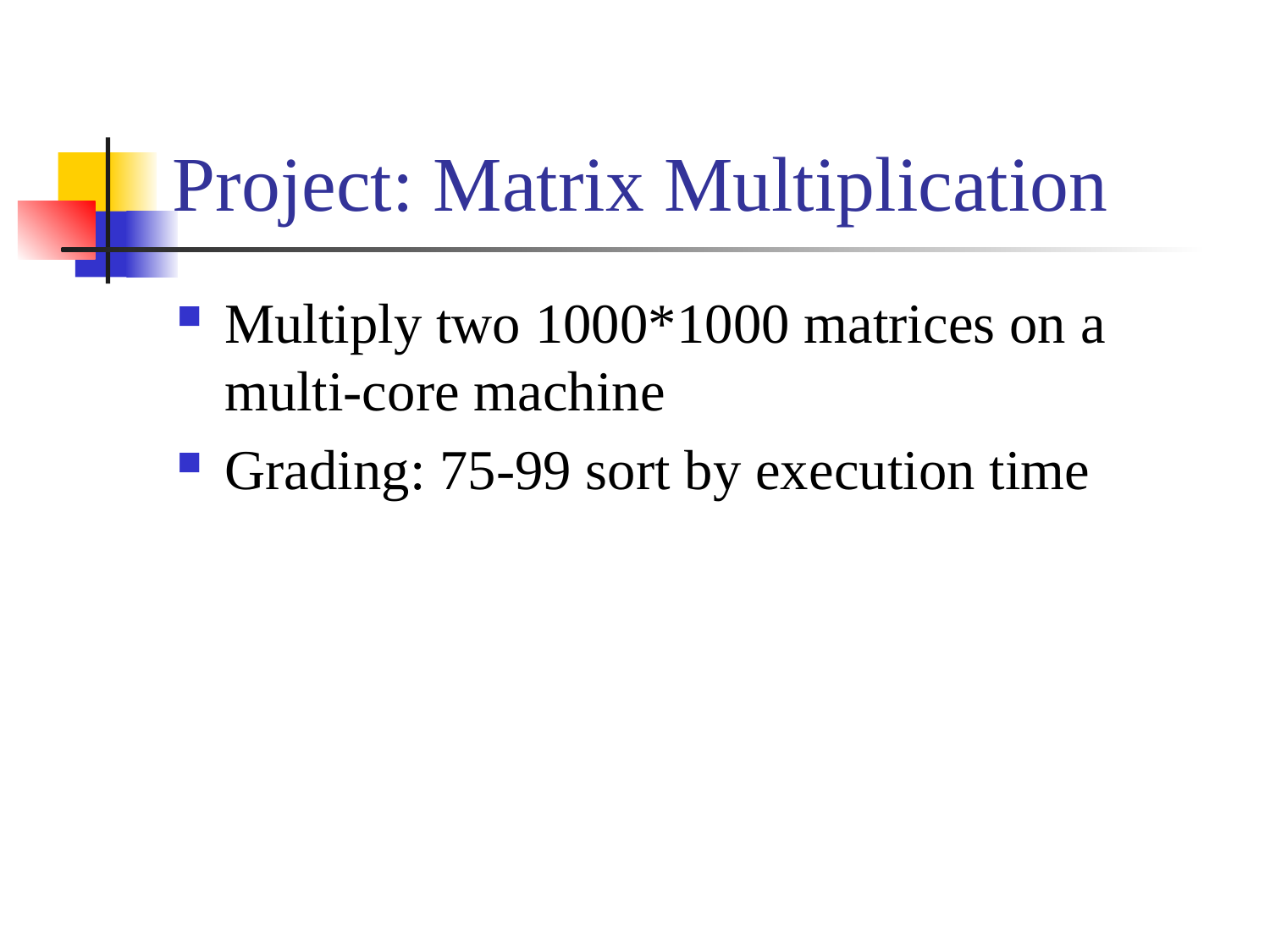

# Project: Matrix Multiplication
Multiply two 1000*1000 matrices on a multi-core machine
Grading: 75-99 sort by execution time